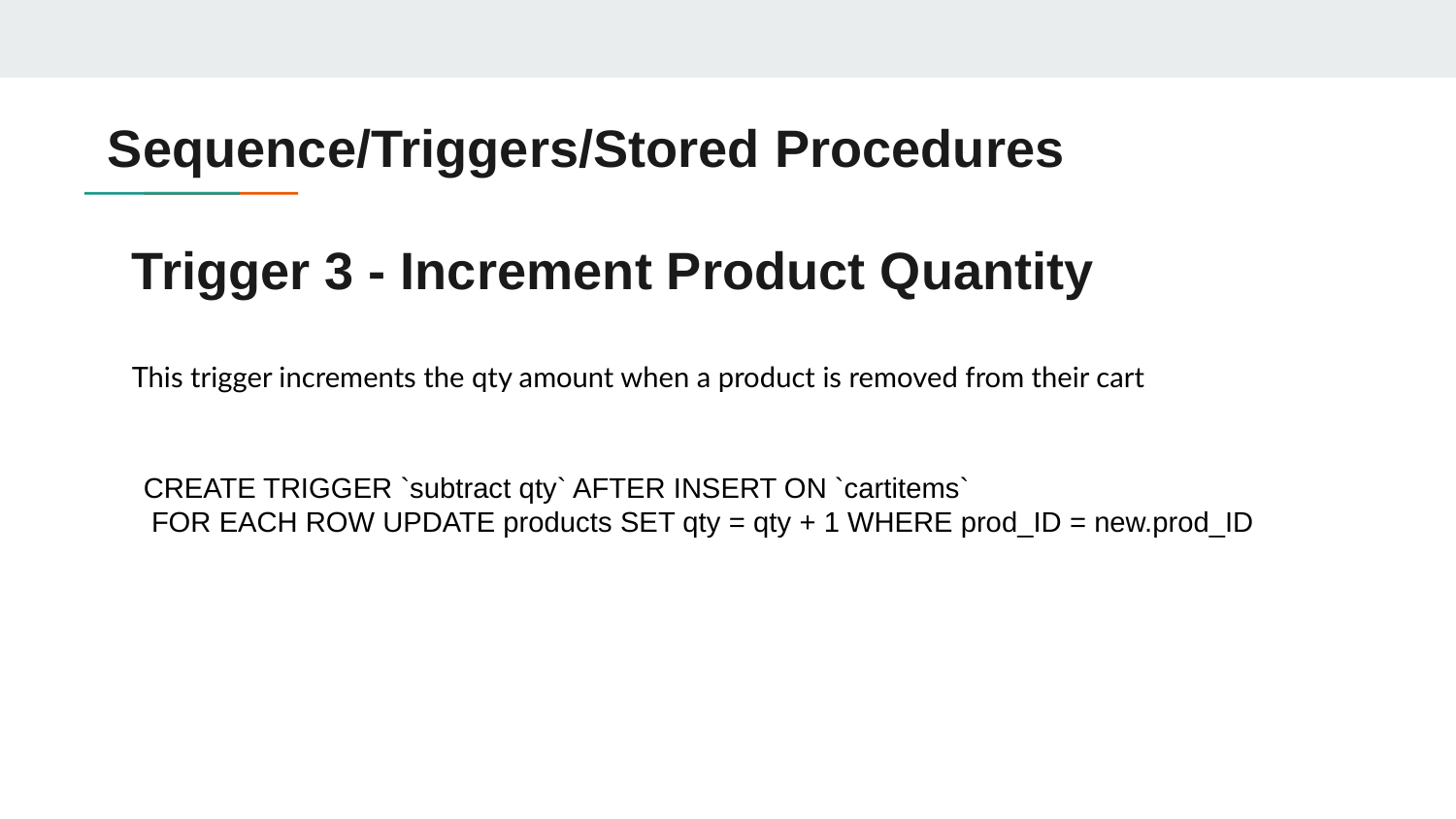

Sequence/Triggers/Stored Procedures
Trigger 3 - Increment Product Quantity
This trigger increments the qty amount when a product is removed from their cart
CREATE TRIGGER `subtract qty` AFTER INSERT ON `cartitems`
 FOR EACH ROW UPDATE products SET qty = qty + 1 WHERE prod_ID = new.prod_ID